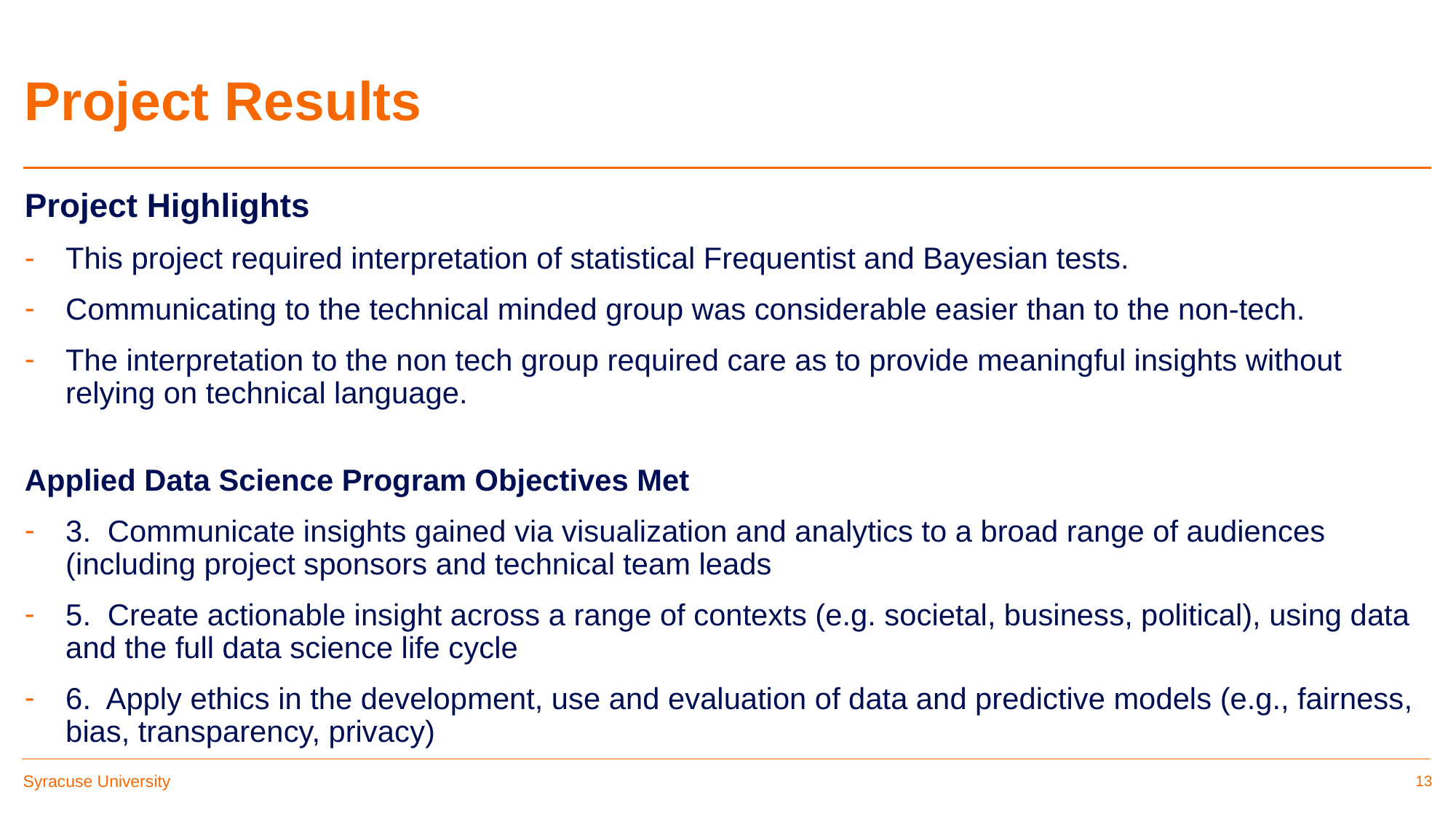

# Project Results
Project Highlights
This project required interpretation of statistical Frequentist and Bayesian tests.
Communicating to the technical minded group was considerable easier than to the non-tech.
The interpretation to the non tech group required care as to provide meaningful insights without relying on technical language.

Applied Data Science Program Objectives Met
3.  Communicate insights gained via visualization and analytics to a broad range of audiences (including project sponsors and technical team leads
5.  Create actionable insight across a range of contexts (e.g. societal, business, political), using data and the full data science life cycle
6.  Apply ethics in the development, use and evaluation of data and predictive models (e.g., fairness, bias, transparency, privacy)